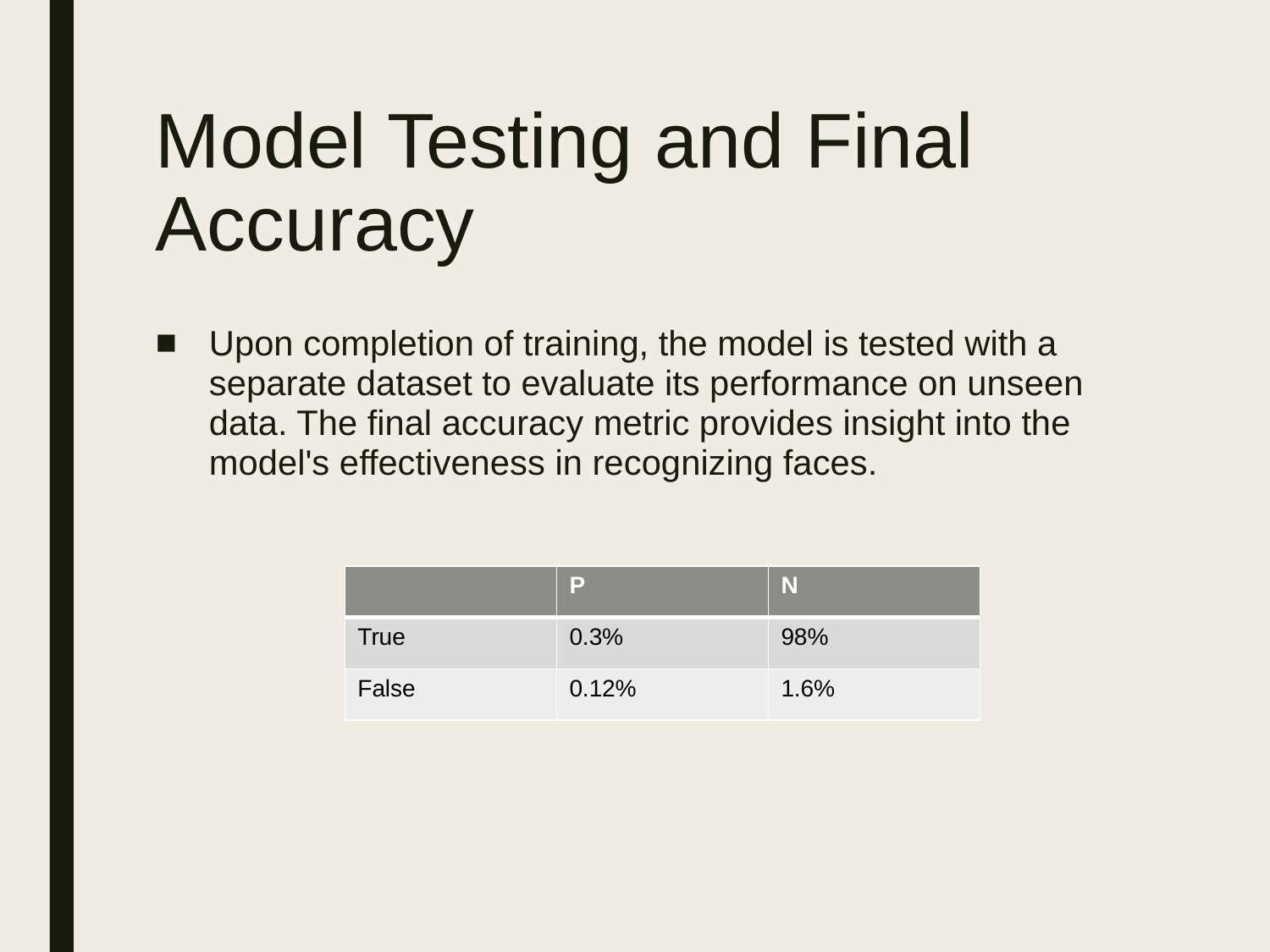

# Model Testing and Final Accuracy
Upon completion of training, the model is tested with a separate dataset to evaluate its performance on unseen data. The final accuracy metric provides insight into the model's effectiveness in recognizing faces.
|  | P | N |
| --- | --- | --- |
| True | 0.3% | 98% |
| False | 0.12% | 1.6% |